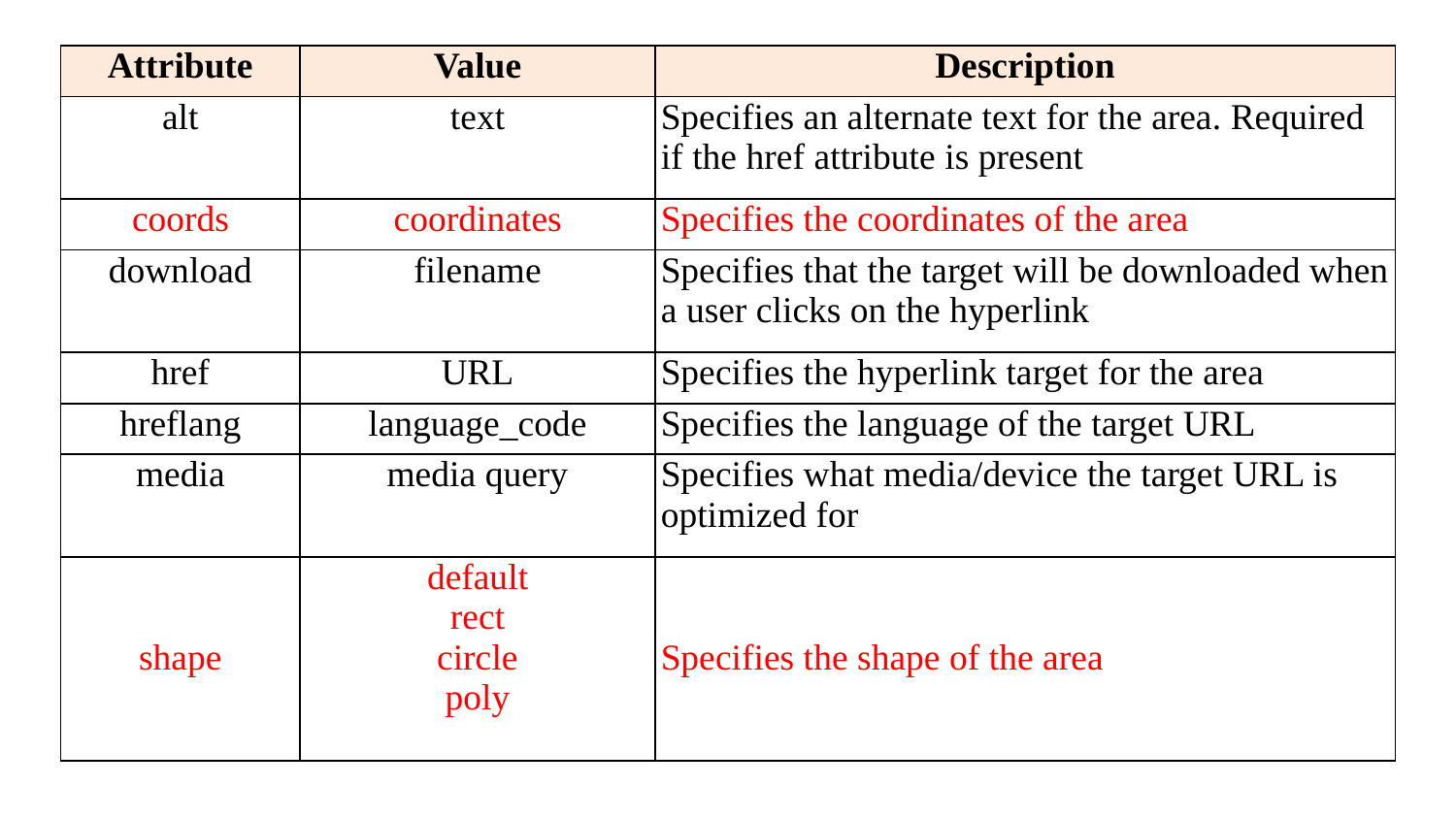

| Attribute | Value | Description |
| --- | --- | --- |
| alt | text | Specifies an alternate text for the area. Required if the href attribute is present |
| coords | coordinates | Specifies the coordinates of the area |
| download | filename | Specifies that the target will be downloaded when a user clicks on the hyperlink |
| href | URL | Specifies the hyperlink target for the area |
| hreflang | language\_code | Specifies the language of the target URL |
| media | media query | Specifies what media/device the target URL is optimized for |
| shape | default rect circle poly | Specifies the shape of the area |